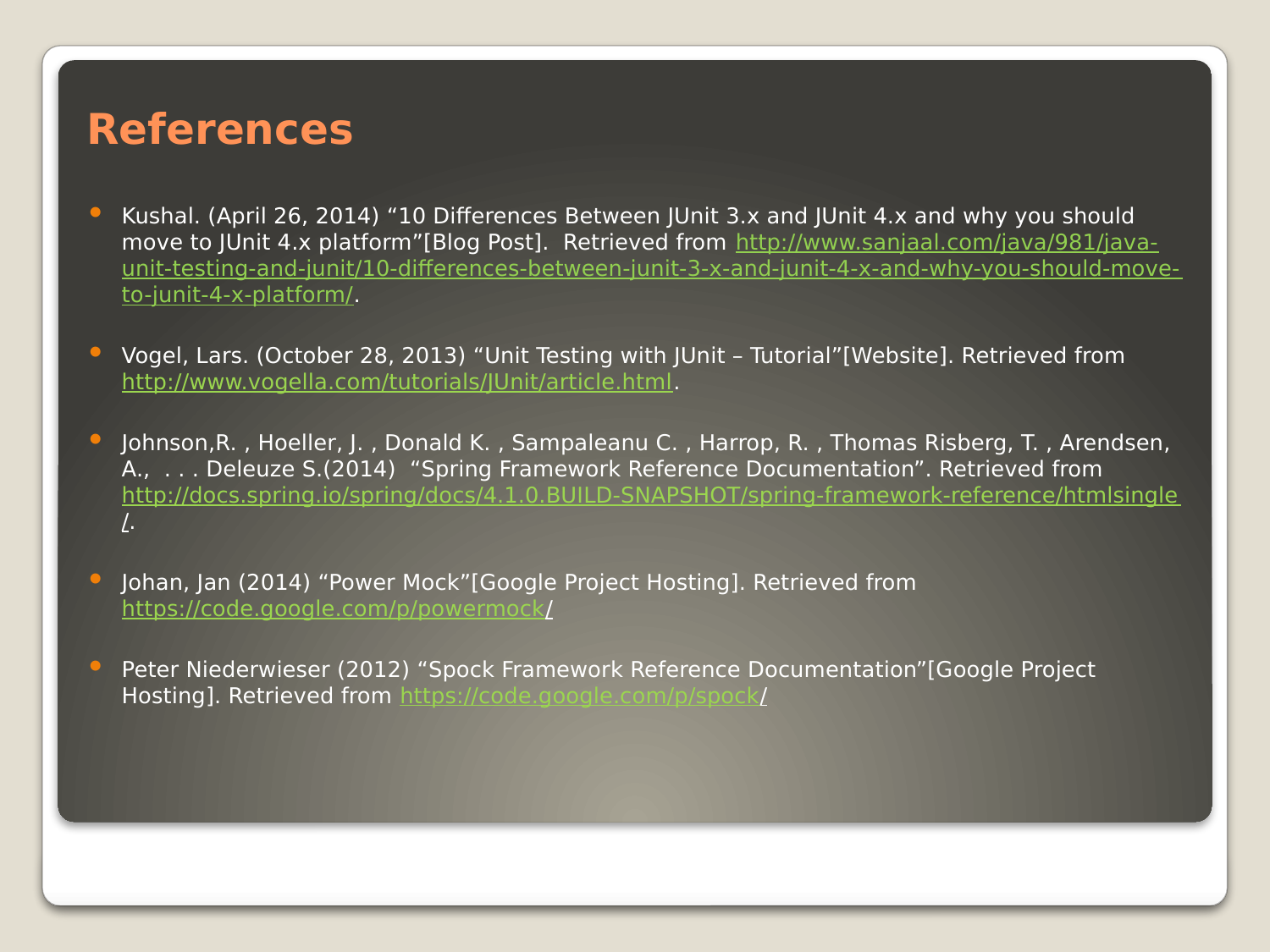

# References

Kushal. (April 26, 2014) “10 Differences Between JUnit 3.x and JUnit 4.x and why you should move to JUnit 4.x platform”[Blog Post].  Retrieved from http://www.sanjaal.com/java/981/java-unit-testing-and-junit/10-differences-between-junit-3-x-and-junit-4-x-and-why-you-should-move-to-junit-4-x-platform/.

Vogel, Lars. (October 28, 2013) “Unit Testing with JUnit – Tutorial”[Website]. Retrieved from http://www.vogella.com/tutorials/JUnit/article.html.

Johnson,R. , Hoeller, J. , Donald K. , Sampaleanu C. , Harrop, R. , Thomas Risberg, T. , Arendsen, A.,  . . . Deleuze S.(2014)  “Spring Framework Reference Documentation”. Retrieved from http://docs.spring.io/spring/docs/4.1.0.BUILD-SNAPSHOT/spring-framework-reference/htmlsingle/.

Johan, Jan (2014) “Power Mock”[Google Project Hosting]. Retrieved from https://code.google.com/p/powermock/

Peter Niederwieser (2012) “Spock Framework Reference Documentation”[Google Project Hosting]. Retrieved from https://code.google.com/p/spock/